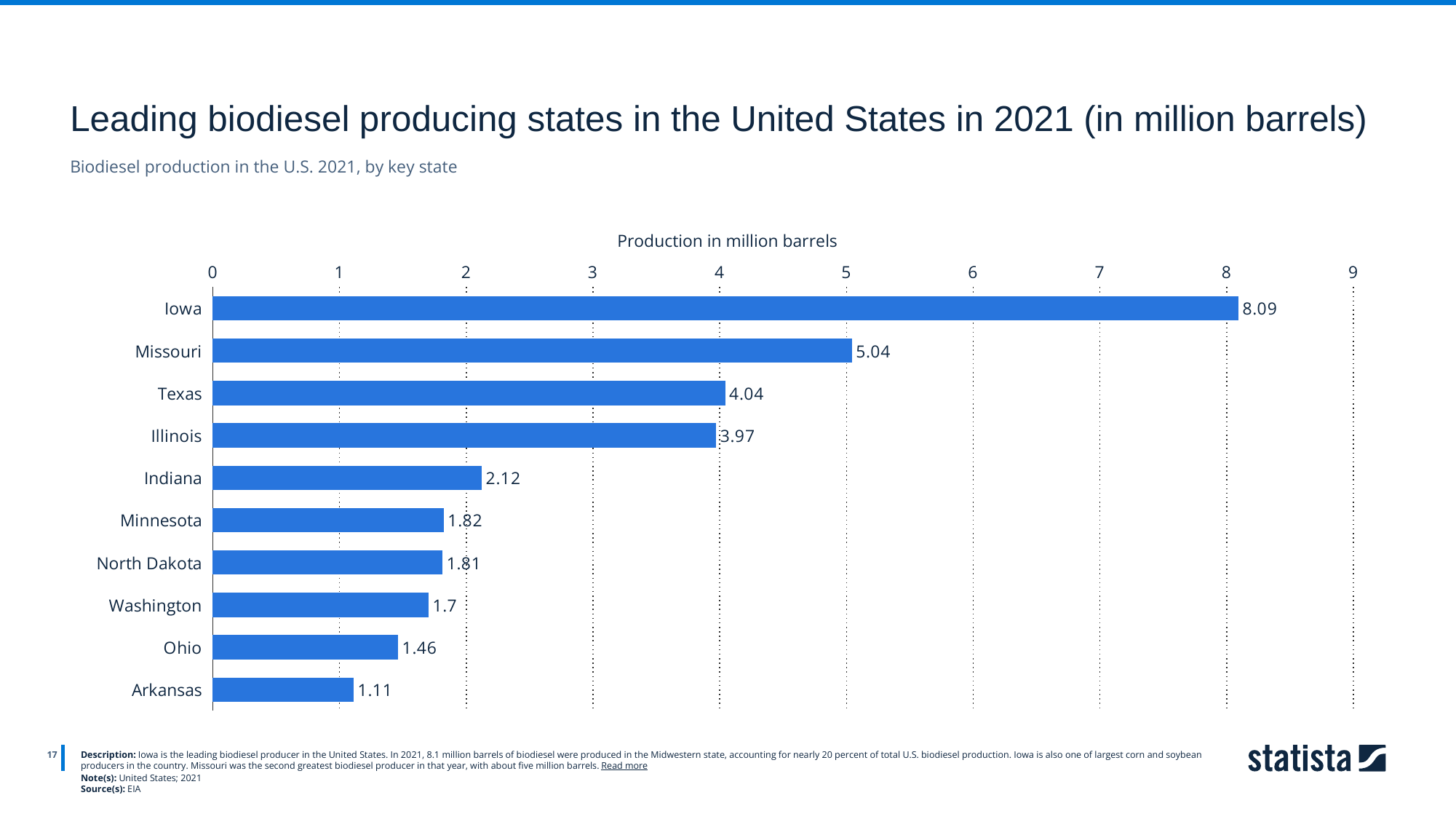

Leading biodiesel producing states in the United States in 2021 (in million barrels)
Biodiesel production in the U.S. 2021, by key state
Production in million barrels

### Chart

| Category | Column2 |
|---|---|
| Iowa | 8.09 |
| Missouri | 5.04 |
| Texas | 4.04 |
| Illinois | 3.97 |
| Indiana | 2.12 |
| Minnesota | 1.82 |
| North Dakota | 1.81 |
| Washington | 1.7 |
| Ohio | 1.46 |
| Arkansas | 1.11 |
17
Description: Iowa is the leading biodiesel producer in the United States. In 2021, 8.1 million barrels of biodiesel were produced in the Midwestern state, accounting for nearly 20 percent of total U.S. biodiesel production. Iowa is also one of largest corn and soybean producers in the country. Missouri was the second greatest biodiesel producer in that year, with about five million barrels. Read more
Note(s): United States; 2021
Source(s): EIA